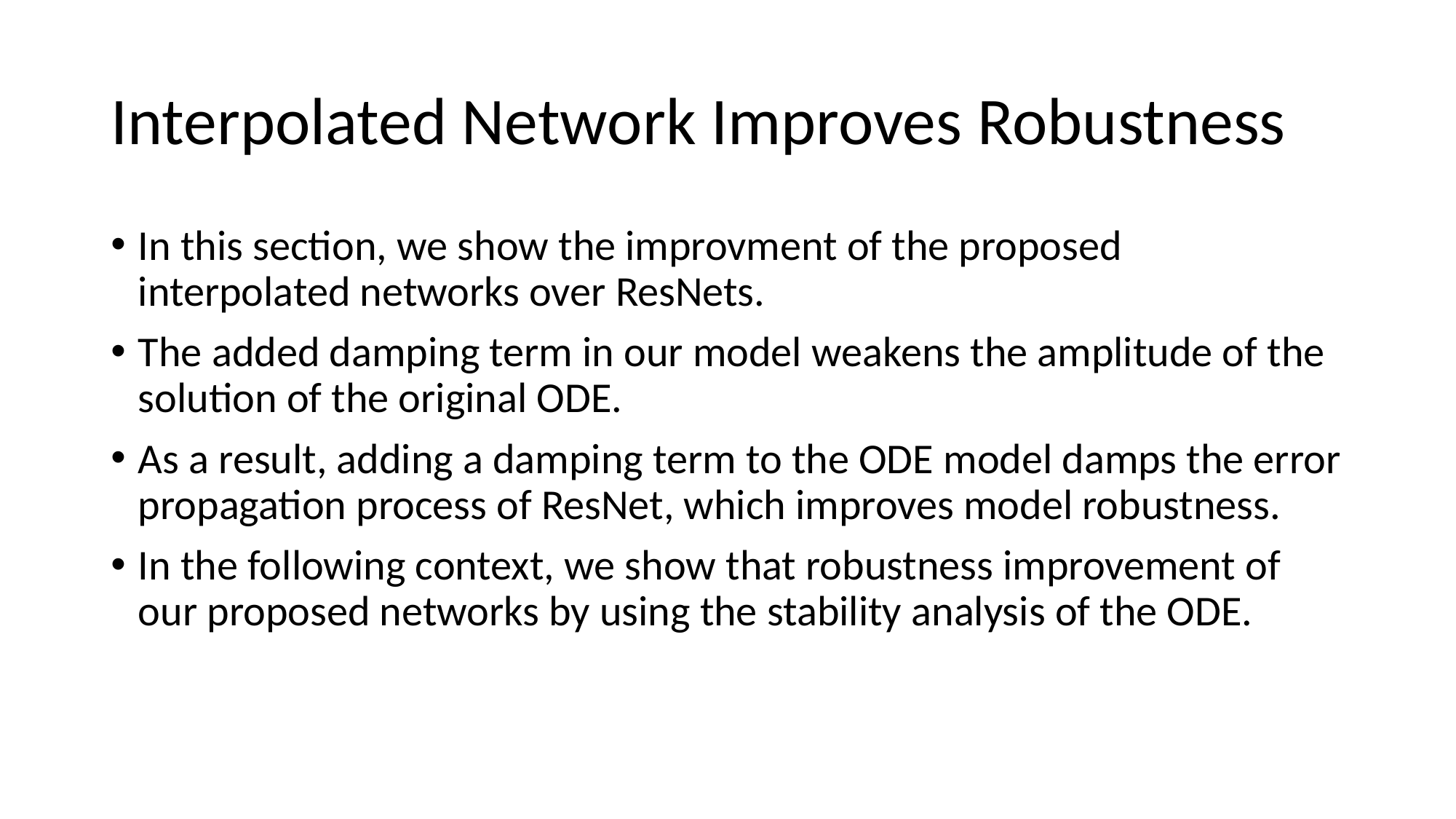

# Interpolated Network Improves Robustness
In this section, we show the improvment of the proposed interpolated networks over ResNets.
The added damping term in our model weakens the amplitude of the solution of the original ODE.
As a result, adding a damping term to the ODE model damps the error propagation process of ResNet, which improves model robustness.
In the following context, we show that robustness improvement of our proposed networks by using the stability analysis of the ODE.